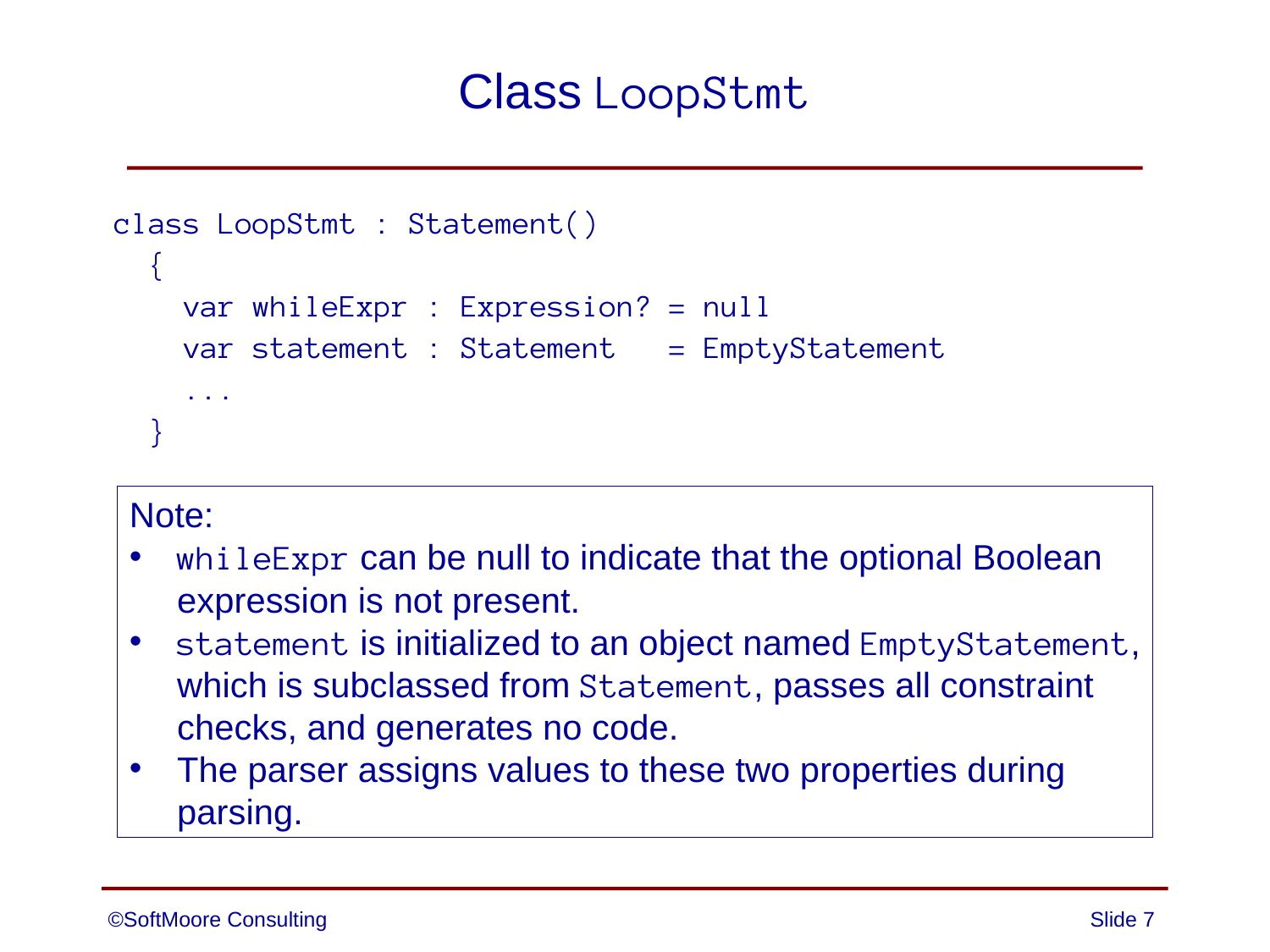

# Class LoopStmt
class LoopStmt : Statement()
  {
    var whileExpr : Expression? = null
    var statement : Statement   = EmptyStatement
    ...
  }
Note:
whileExpr can be null to indicate that the optional Boolean
expression is not present.
statement is initialized to an object named EmptyStatement,
which is subclassed from Statement, passes all constraint
checks, and generates no code.
The parser assigns values to these two properties during
parsing.
©SoftMoore Consulting
Slide 7